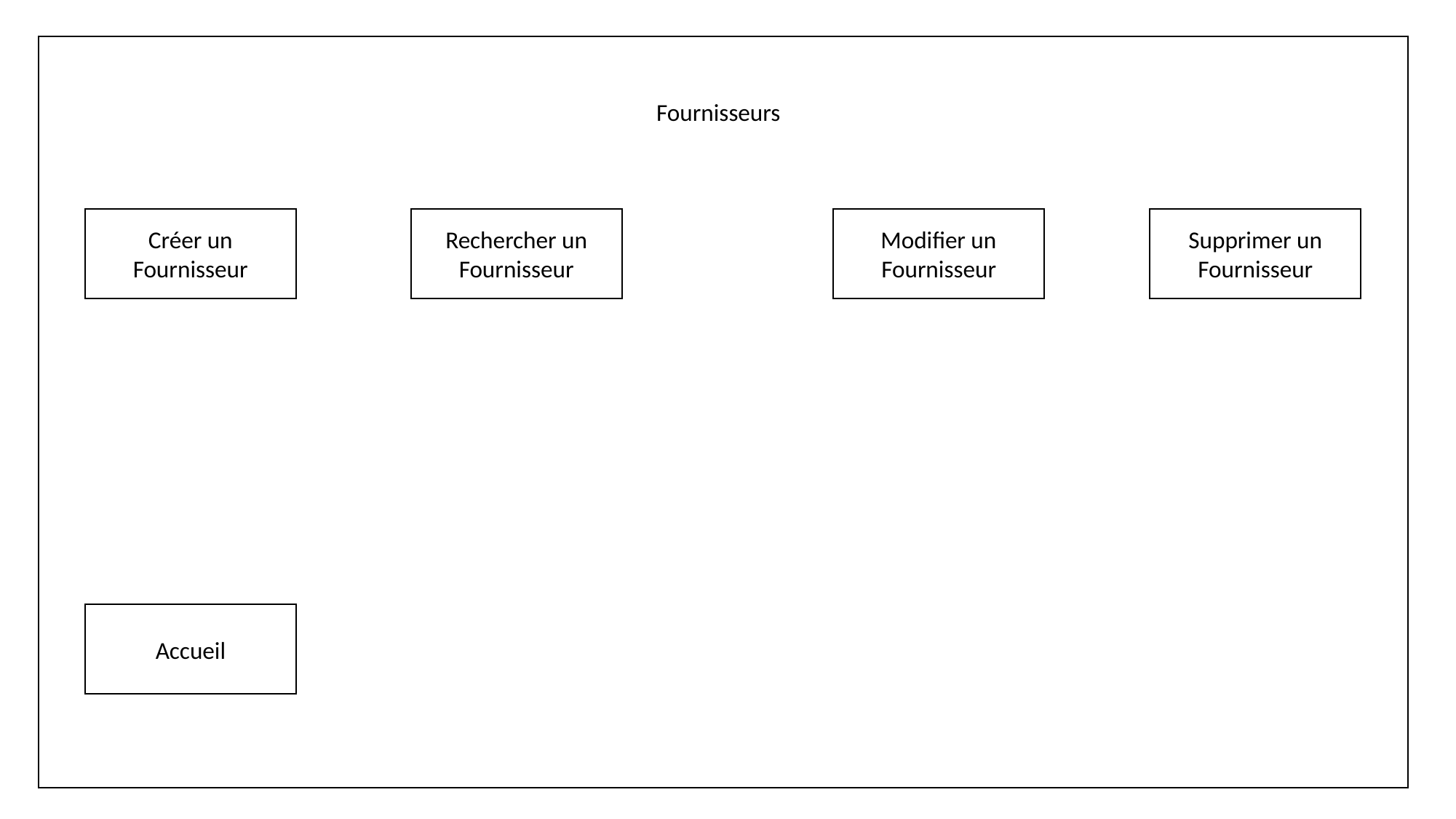

Fournisseurs
Créer un Fournisseur
Rechercher un Fournisseur
Modifier un Fournisseur
Supprimer un Fournisseur
Accueil